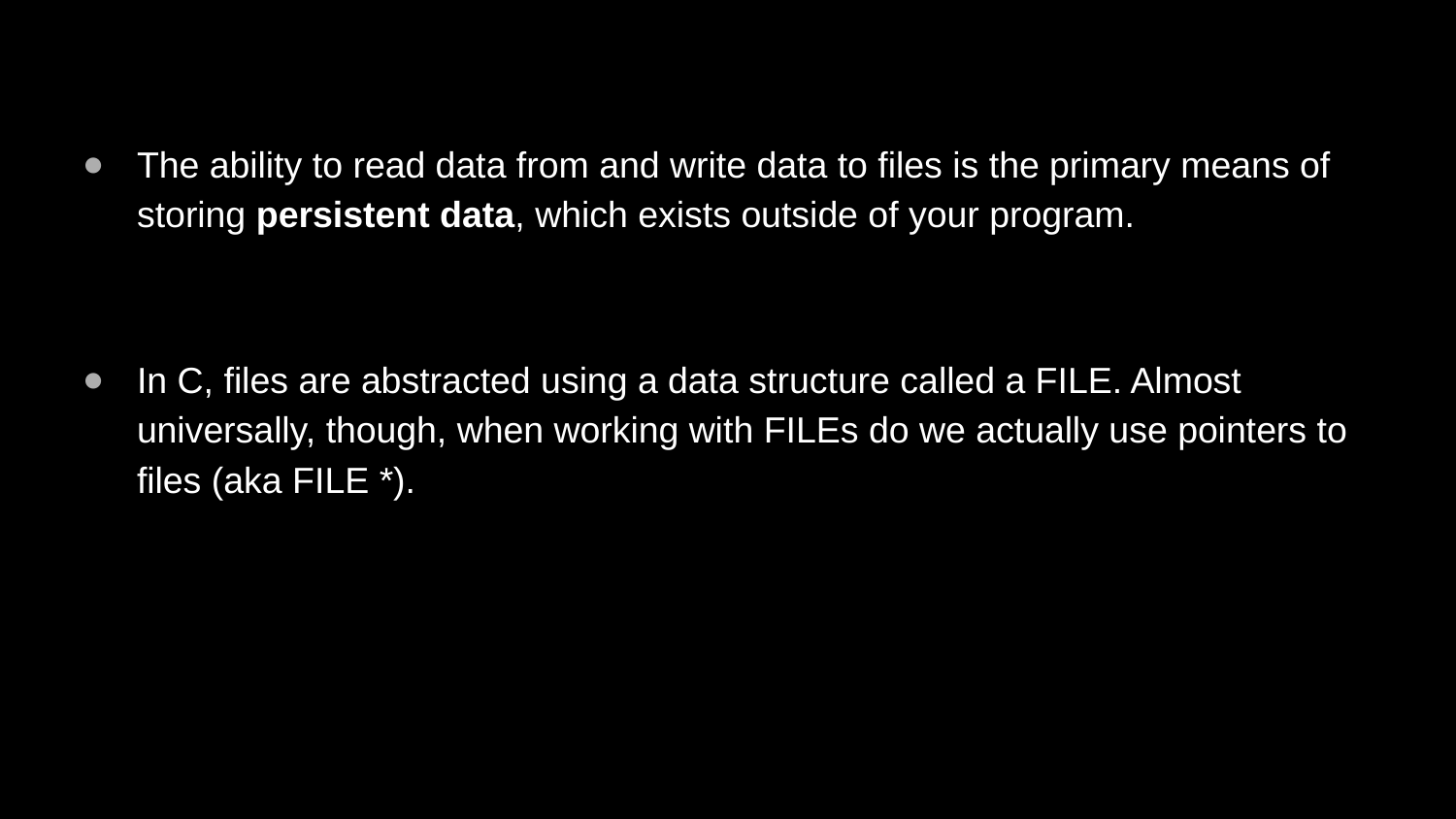

The ability to read data from and write data to files is the primary means of storing persistent data, which exists outside of your program.

In C, files are abstracted using a data structure called a FILE. Almost universally, though, when working with FILEs do we actually use pointers to files (aka FILE *).